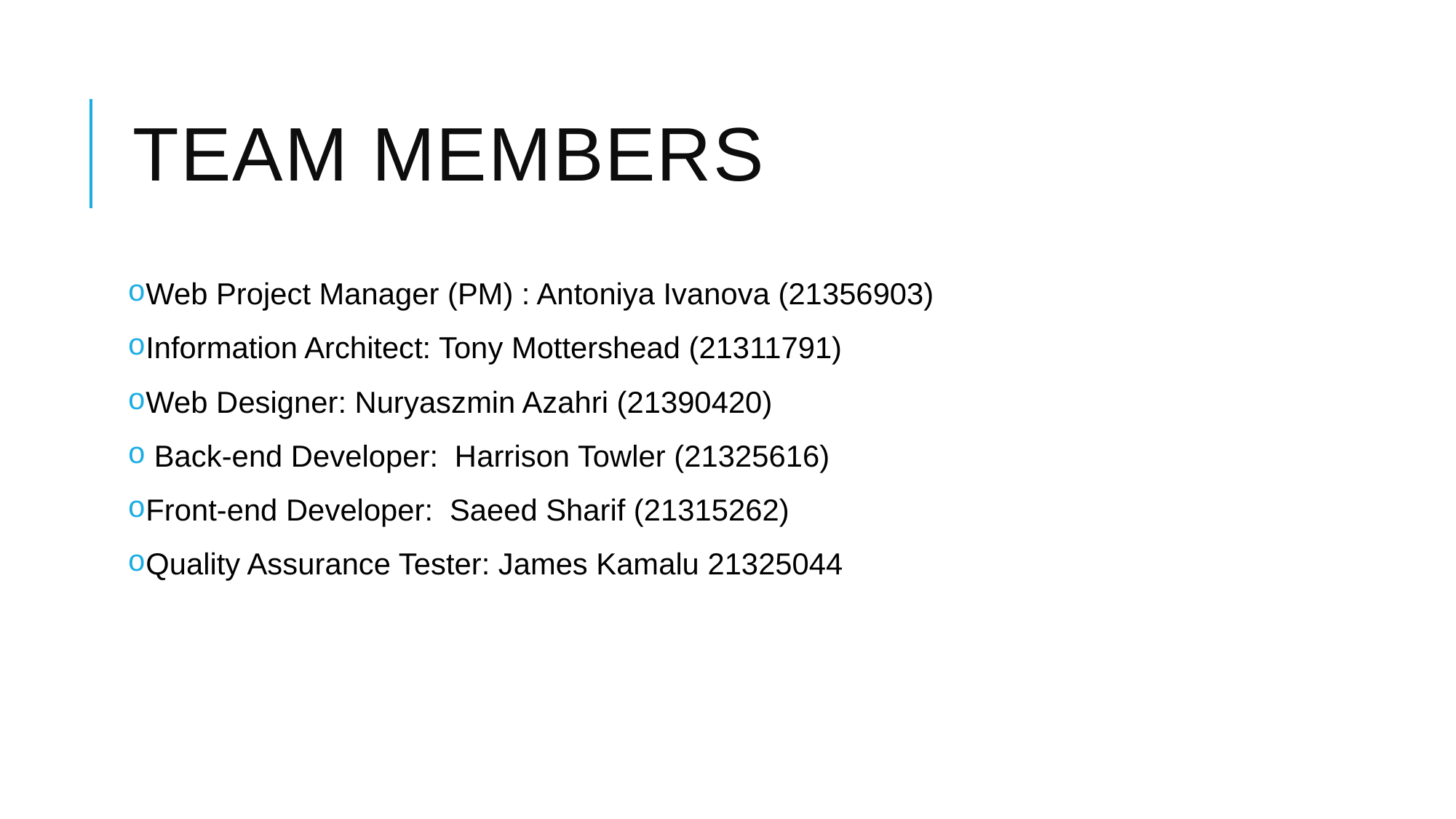

# Team Members
Web Project Manager (PM) : Antoniya Ivanova (21356903)
Information Architect: Tony Mottershead (21311791)
Web Designer: Nuryaszmin Azahri (21390420)
 Back-end Developer:  Harrison Towler (21325616)
Front-end Developer:  Saeed Sharif (21315262)
Quality Assurance Tester: James Kamalu 21325044